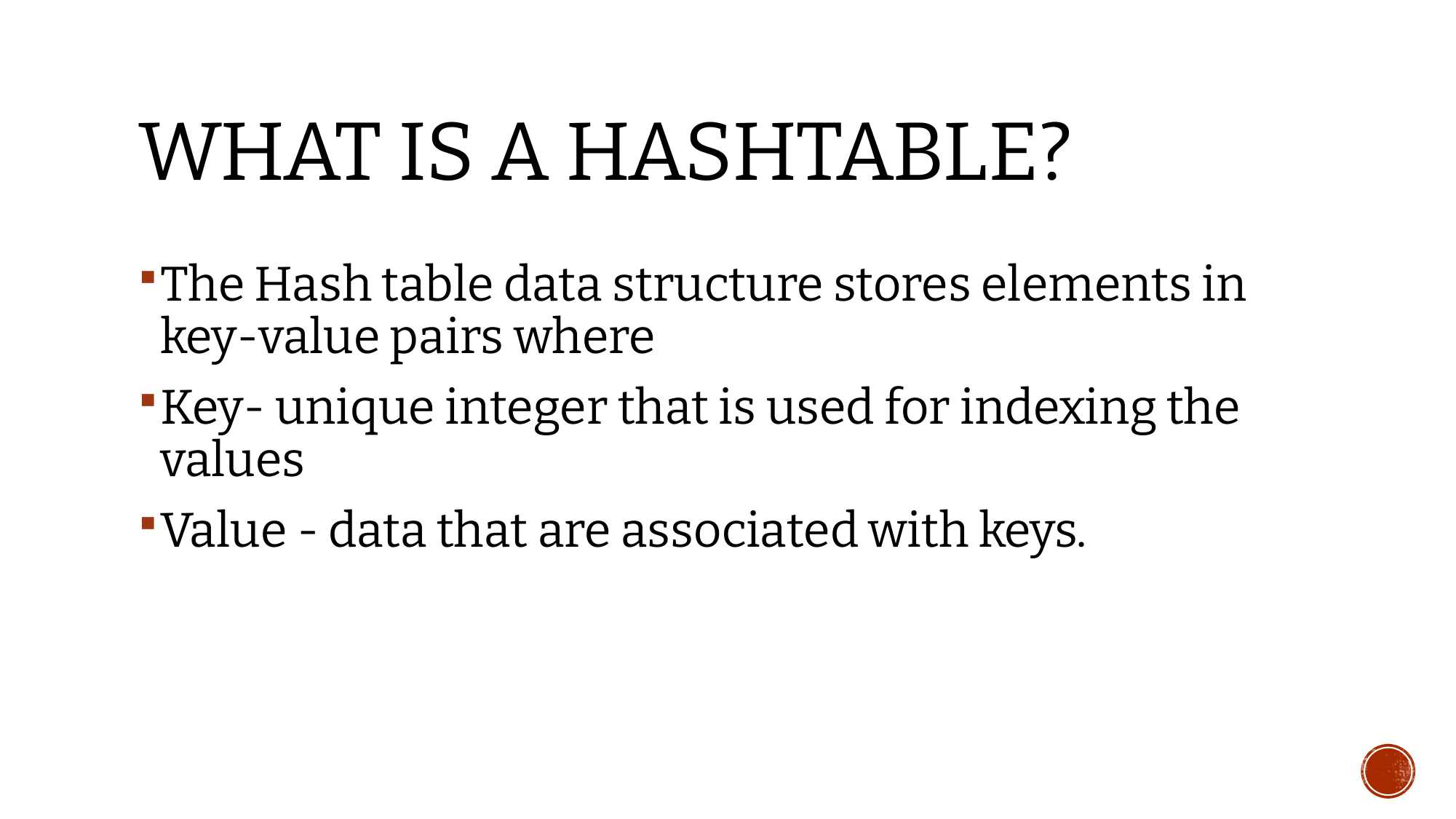

# What is a hashtable?
The Hash table data structure stores elements in key-value pairs where
Key- unique integer that is used for indexing the values
Value - data that are associated with keys.